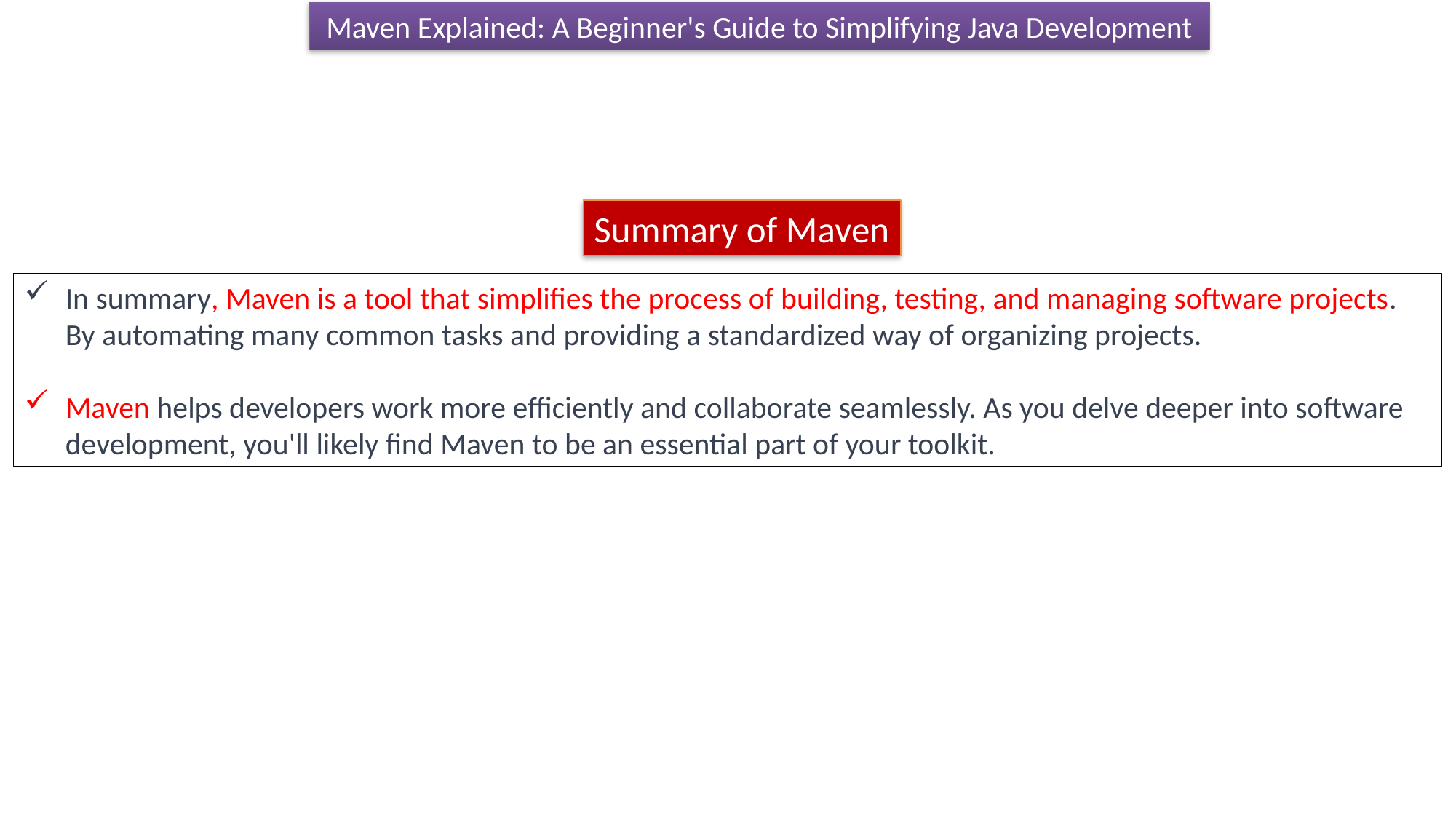

Maven Explained: A Beginner's Guide to Simplifying Java Development

Summary of Maven
In summary, Maven is a tool that simplifies the process of building, testing, and managing software projects. By automating many common tasks and providing a standardized way of organizing projects.

Maven helps developers work more efficiently and collaborate seamlessly. As you delve deeper into software development, you'll likely find Maven to be an essential part of your toolkit.